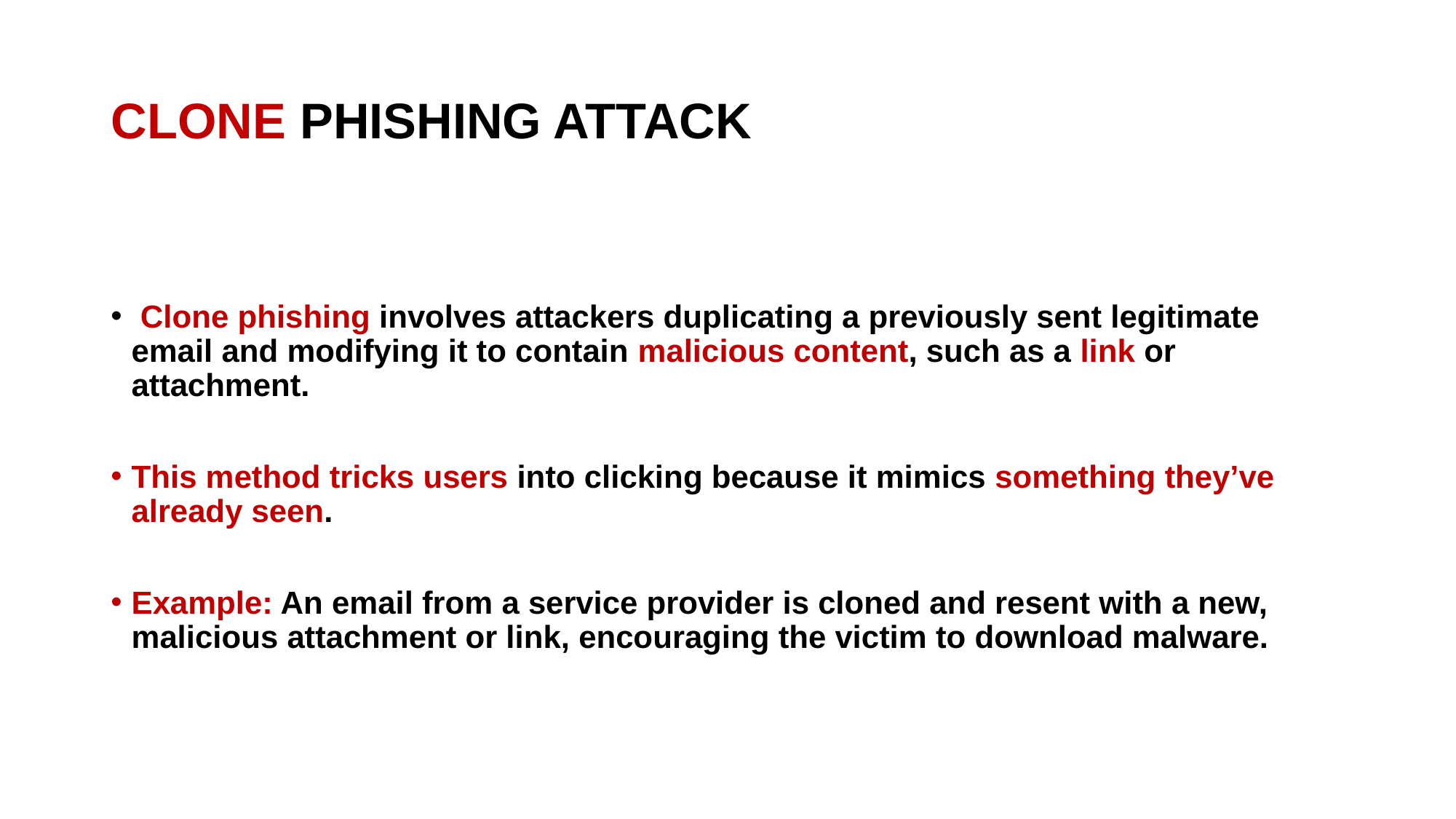

# CLONE PHISHING ATTACK
 Clone phishing involves attackers duplicating a previously sent legitimate email and modifying it to contain malicious content, such as a link or attachment.

This method tricks users into clicking because it mimics something they’ve already seen.

Example: An email from a service provider is cloned and resent with a new, malicious attachment or link, encouraging the victim to download malware.